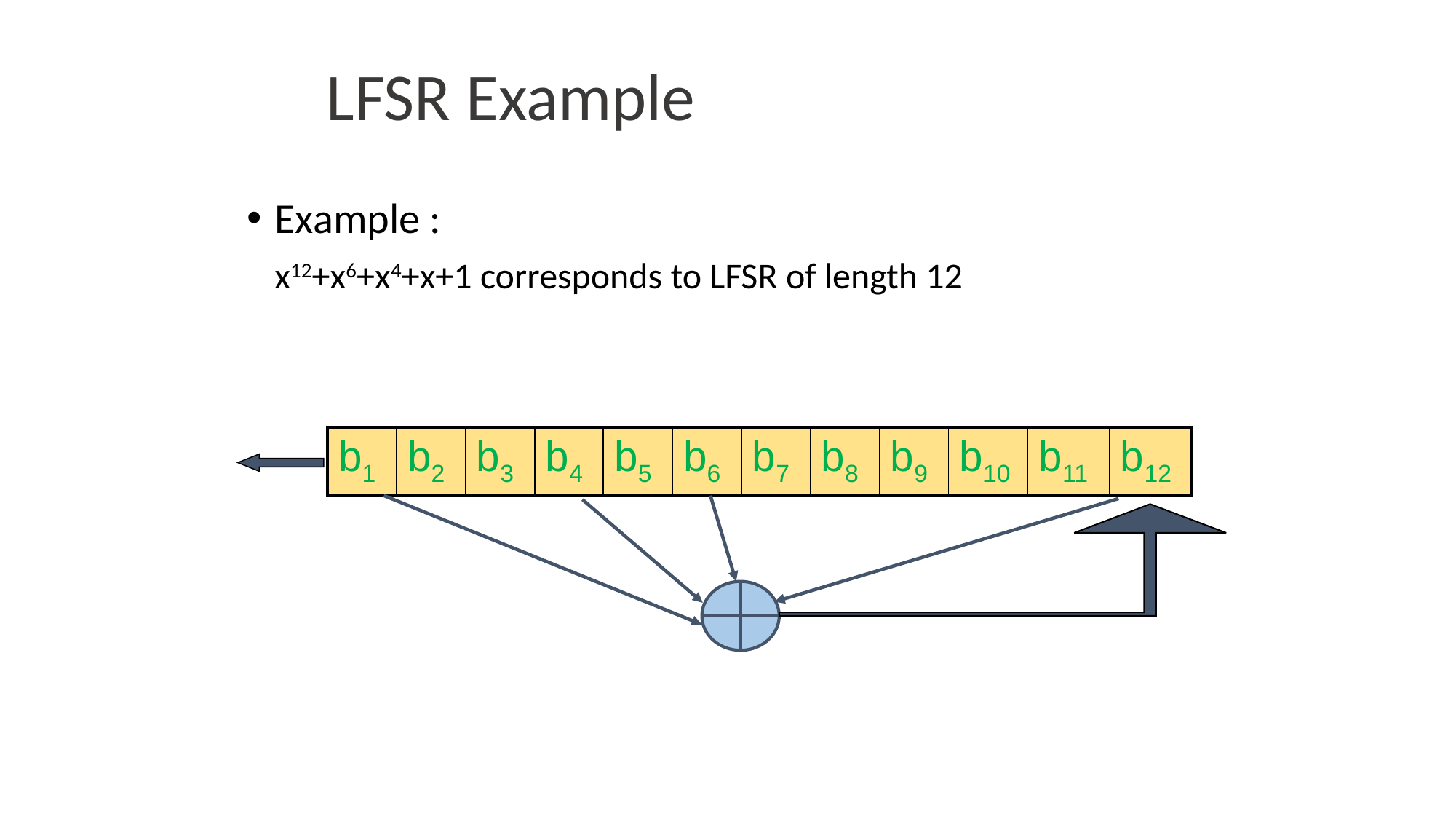

# LFSR Example
Example :
	x12+x6+x4+x+1 corresponds to LFSR of length 12
| b1 | b2 | b3 | b4 | b5 | b6 | b7 | b8 | b9 | b10 | b11 | b12 |
| --- | --- | --- | --- | --- | --- | --- | --- | --- | --- | --- | --- |